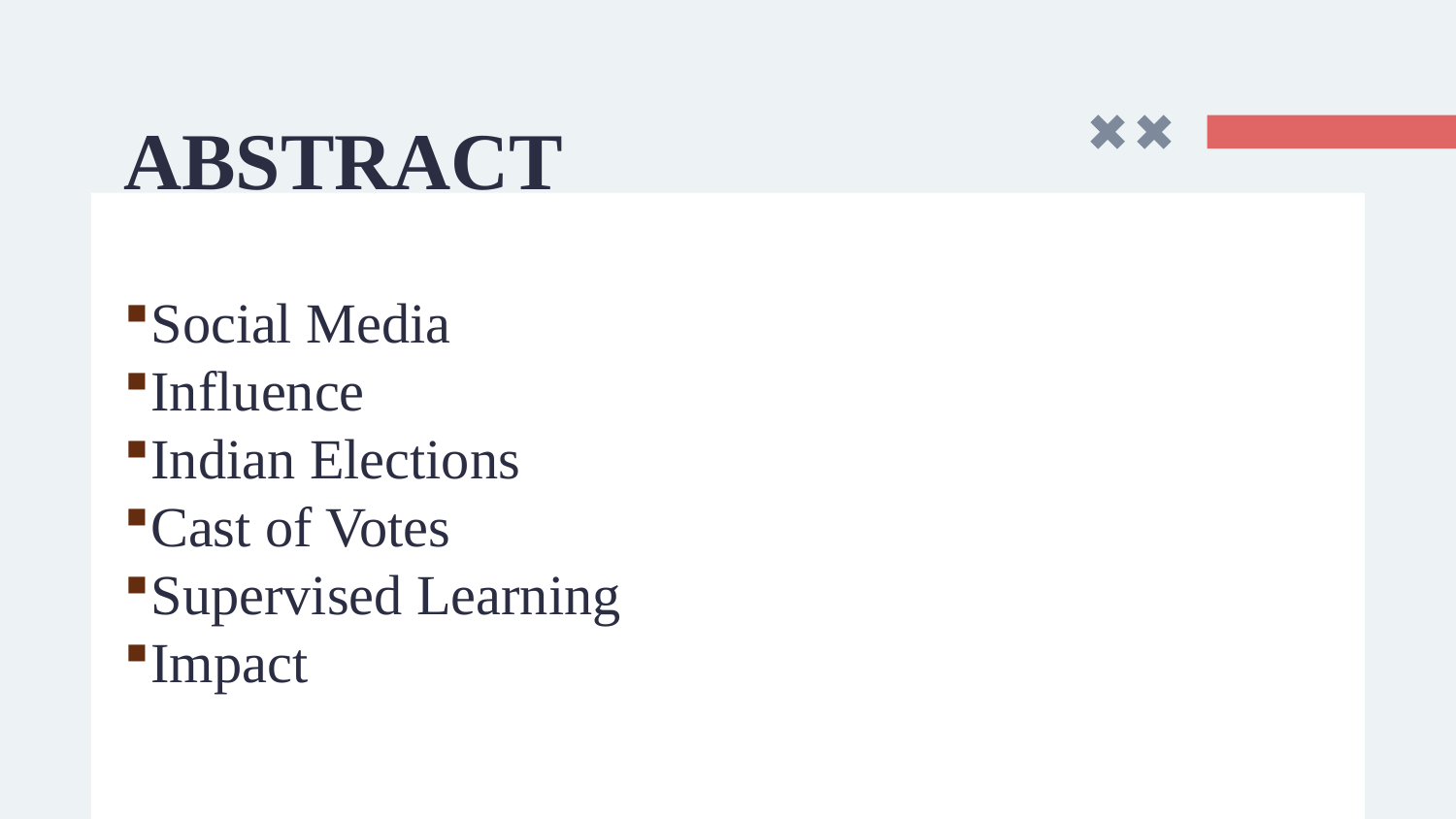

# ABSTRACT

Social Media
Influence
Indian Elections
Cast of Votes
Supervised Learning
Impact